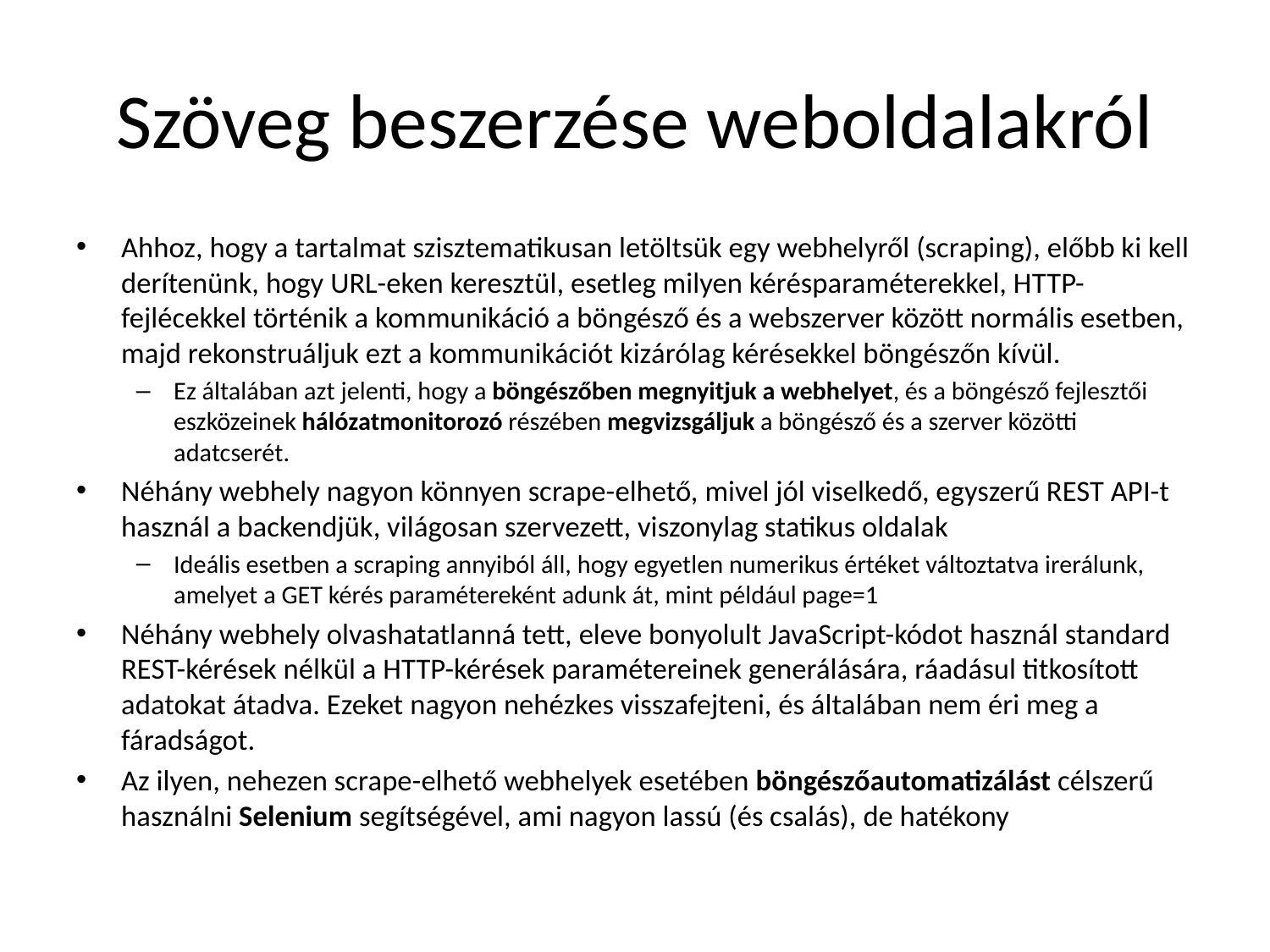

# Szöveg beszerzése weboldalakról
Ahhoz, hogy a tartalmat szisztematikusan letöltsük egy webhelyről (scraping), előbb ki kell derítenünk, hogy URL-eken keresztül, esetleg milyen kérésparaméterekkel, HTTP-fejlécekkel történik a kommunikáció a böngésző és a webszerver között normális esetben, majd rekonstruáljuk ezt a kommunikációt kizárólag kérésekkel böngészőn kívül.
Ez általában azt jelenti, hogy a böngészőben megnyitjuk a webhelyet, és a böngésző fejlesztői eszközeinek hálózatmonitorozó részében megvizsgáljuk a böngésző és a szerver közötti adatcserét.
Néhány webhely nagyon könnyen scrape-elhető, mivel jól viselkedő, egyszerű REST API-t használ a backendjük, világosan szervezett, viszonylag statikus oldalak
Ideális esetben a scraping annyiból áll, hogy egyetlen numerikus értéket változtatva irerálunk, amelyet a GET kérés paramétereként adunk át, mint például page=1
Néhány webhely olvashatatlanná tett, eleve bonyolult JavaScript-kódot használ standard REST-kérések nélkül a HTTP-kérések paramétereinek generálására, ráadásul titkosított adatokat átadva. Ezeket nagyon nehézkes visszafejteni, és általában nem éri meg a fáradságot.
Az ilyen, nehezen scrape-elhető webhelyek esetében böngészőautomatizálást célszerű használni Selenium segítségével, ami nagyon lassú (és csalás), de hatékony